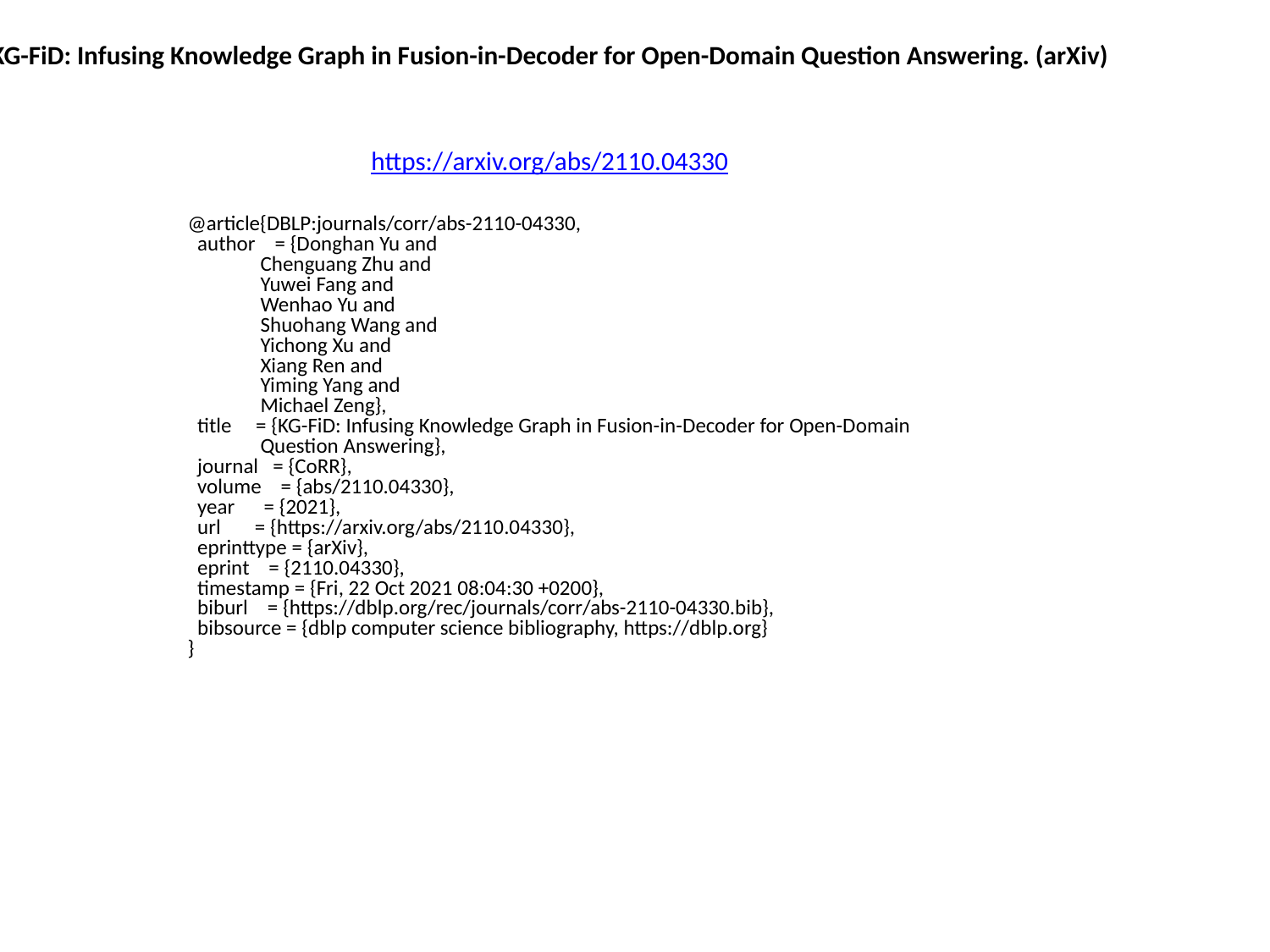

KG-FiD: Infusing Knowledge Graph in Fusion-in-Decoder for Open-Domain Question Answering. (arXiv)

https://arxiv.org/abs/2110.04330

@article{DBLP:journals/corr/abs-2110-04330,
  author    = {Donghan Yu and
               Chenguang Zhu and
               Yuwei Fang and
               Wenhao Yu and
               Shuohang Wang and
               Yichong Xu and
               Xiang Ren and
               Yiming Yang and
               Michael Zeng},
  title     = {KG-FiD: Infusing Knowledge Graph in Fusion-in-Decoder for Open-Domain
               Question Answering},
  journal   = {CoRR},
  volume    = {abs/2110.04330},
  year      = {2021},
  url       = {https://arxiv.org/abs/2110.04330},
  eprinttype = {arXiv},
  eprint    = {2110.04330},
  timestamp = {Fri, 22 Oct 2021 08:04:30 +0200},
  biburl    = {https://dblp.org/rec/journals/corr/abs-2110-04330.bib},
  bibsource = {dblp computer science bibliography, https://dblp.org}
}